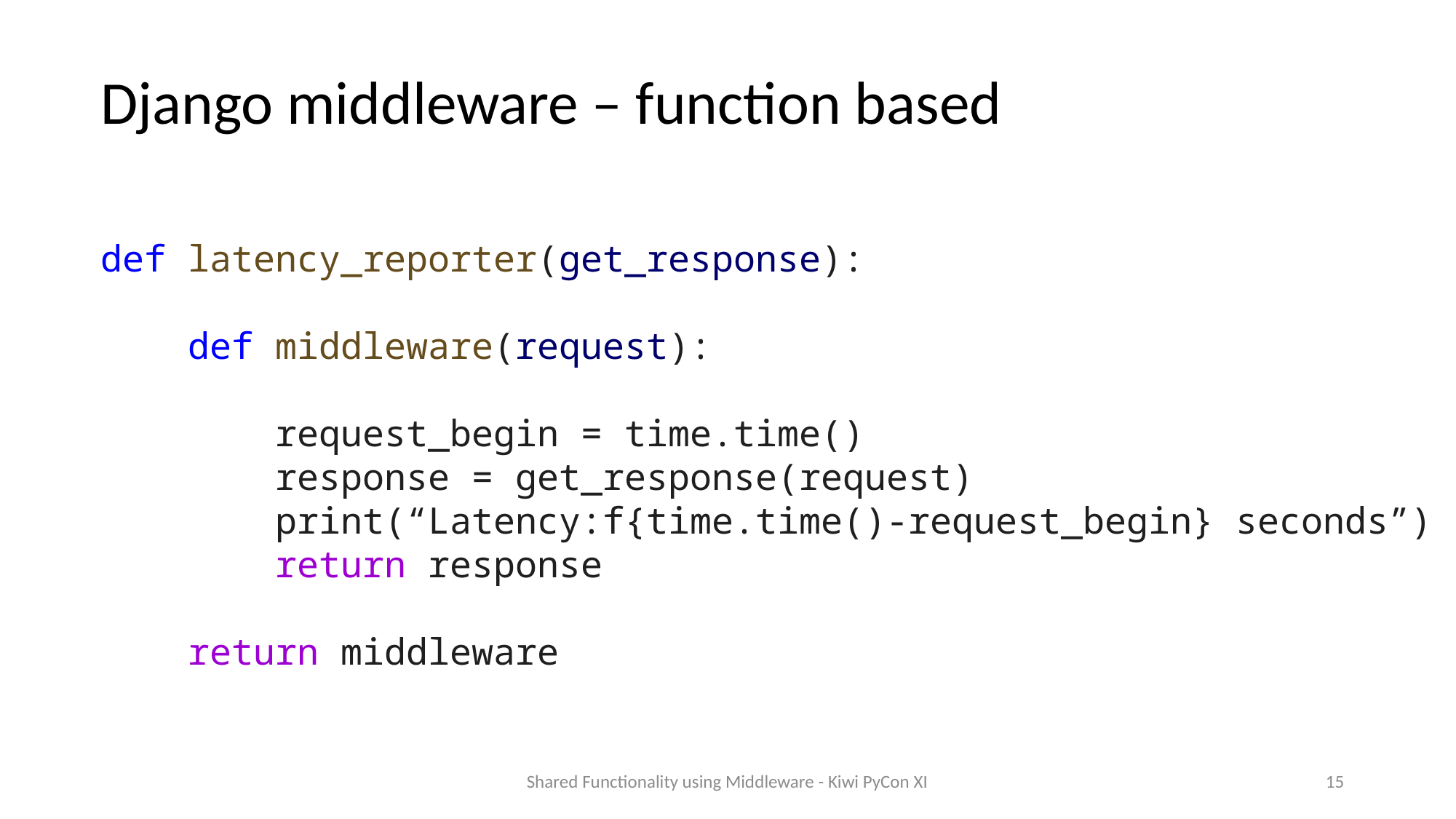

Django middleware – function based

def latency_reporter(get_response):

    def middleware(request):

        request_begin = time.time()
        response = get_response(request)
        print(“Latency:f{time.time()-request_begin} seconds”)
        return response

    return middleware

Shared Functionality using Middleware - Kiwi PyCon XI
15